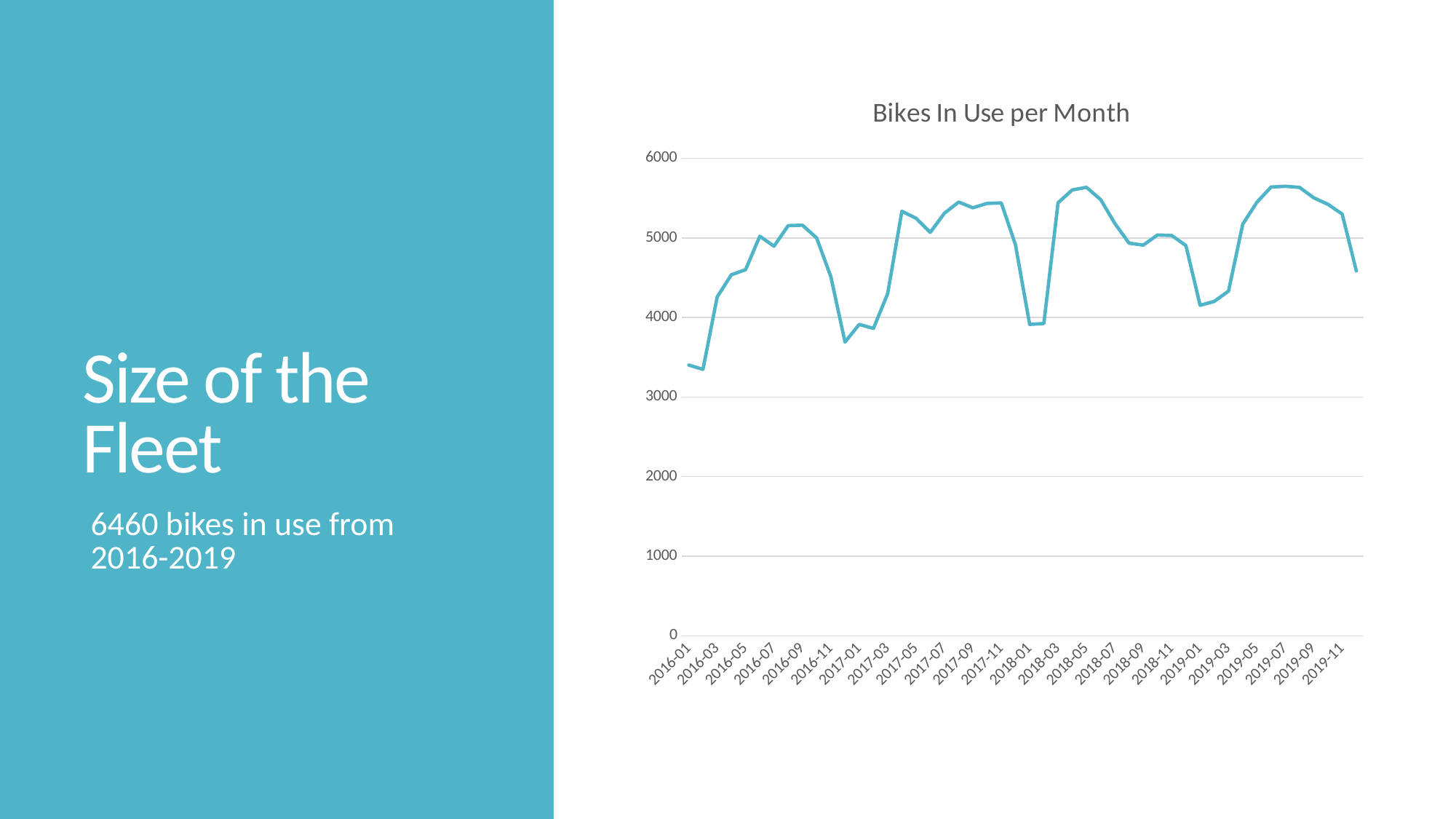

### Chart: Bikes In Use per Month

| Category | Distinct bike IDs |
|---|---|
| 2016-01 | 3402.0 |
| 2016-02 | 3348.0 |
| 2016-03 | 4258.0 |
| 2016-04 | 4537.0 |
| 2016-05 | 4600.0 |
| 2016-06 | 5021.0 |
| 2016-07 | 4895.0 |
| 2016-08 | 5154.0 |
| 2016-09 | 5159.0 |
| 2016-10 | 5000.0 |
| 2016-11 | 4513.0 |
| 2016-12 | 3691.0 |
| 2017-01 | 3913.0 |
| 2017-02 | 3862.0 |
| 2017-03 | 4299.0 |
| 2017-04 | 5334.0 |
| 2017-05 | 5247.0 |
| 2017-06 | 5069.0 |
| 2017-07 | 5310.0 |
| 2017-08 | 5450.0 |
| 2017-09 | 5378.0 |
| 2017-10 | 5433.0 |
| 2017-11 | 5439.0 |
| 2017-12 | 4914.0 |
| 2018-01 | 3913.0 |
| 2018-02 | 3924.0 |
| 2018-03 | 5441.0 |
| 2018-04 | 5602.0 |
| 2018-05 | 5635.0 |
| 2018-06 | 5480.0 |
| 2018-07 | 5181.0 |
| 2018-08 | 4933.0 |
| 2018-09 | 4909.0 |
| 2018-10 | 5036.0 |
| 2018-11 | 5030.0 |
| 2018-12 | 4903.0 |
| 2019-01 | 4153.0 |
| 2019-02 | 4202.0 |
| 2019-03 | 4331.0 |
| 2019-04 | 5172.0 |
| 2019-05 | 5448.0 |
| 2019-06 | 5639.0 |
| 2019-07 | 5648.0 |
| 2019-08 | 5634.0 |
| 2019-09 | 5504.0 |
| 2019-10 | 5421.0 |
| 2019-11 | 5299.0 |
| 2019-12 | 4584.0 |
# Size of the Fleet
6460 bikes in use from 2016-2019